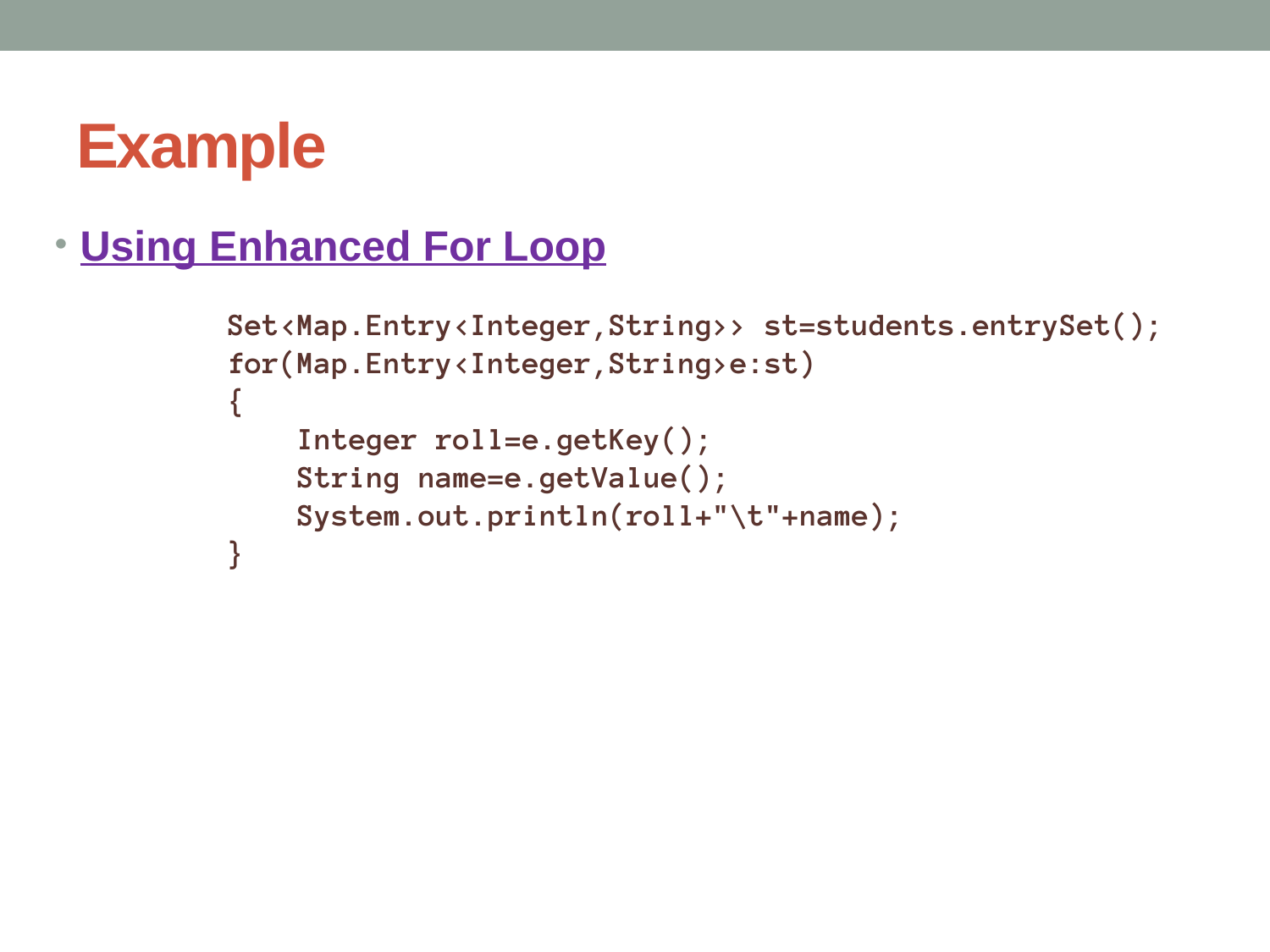

# Example
Using Enhanced For Loop

        Set<Map.Entry<Integer,String>> st=students.entrySet();
        for(Map.Entry<Integer,String>e:st)
        {
            Integer roll=e.getKey();
            String name=e.getValue();
            System.out.println(roll+"\t"+name);
        }